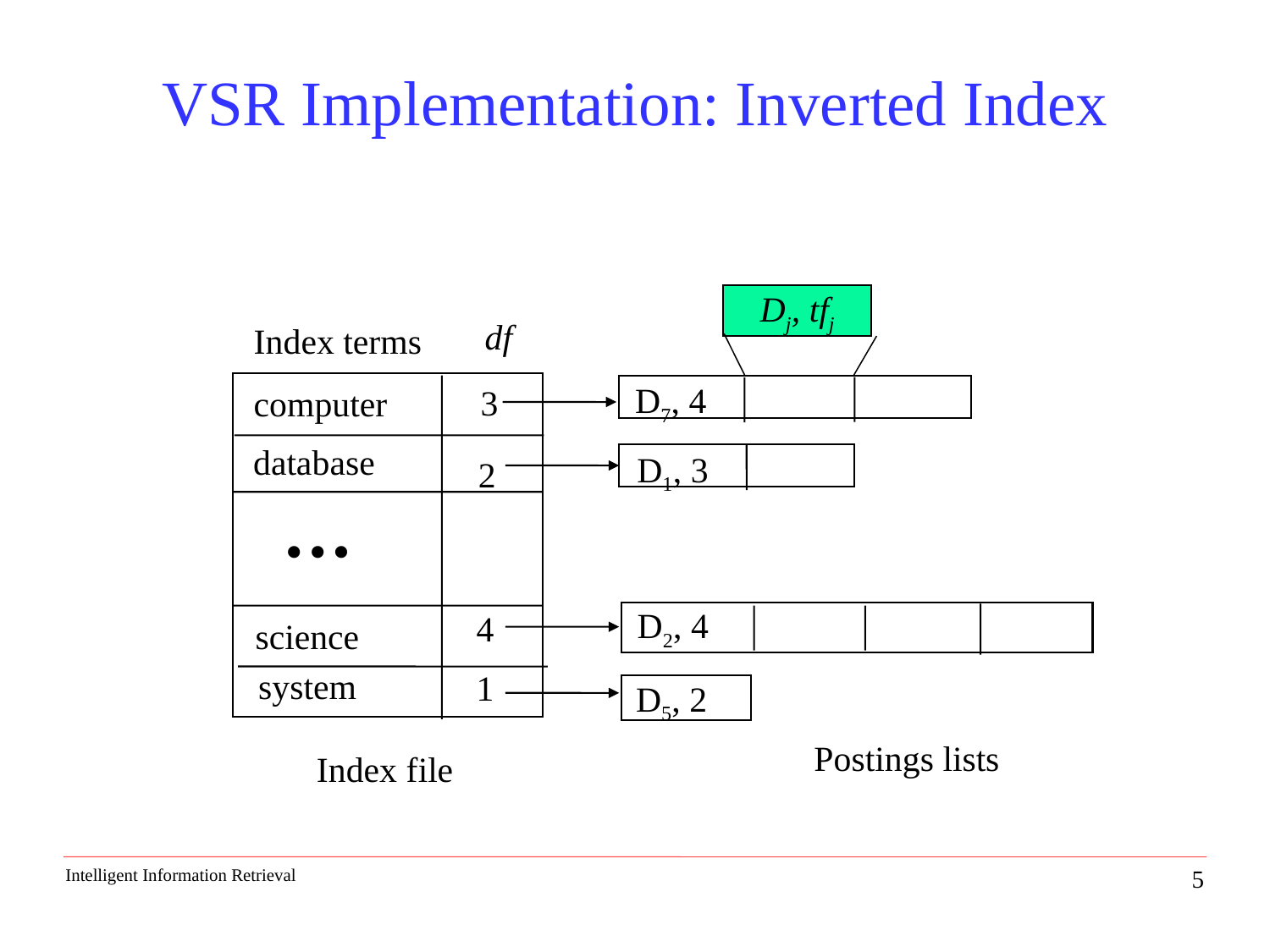

# VSR Implementation: Inverted Index
Dj, tfj
df
Index terms

D7, 4

3
computer

database

D1, 3

2

• • •
D2, 4
4

science

system
1

D5, 2

Postings lists
Index file
5